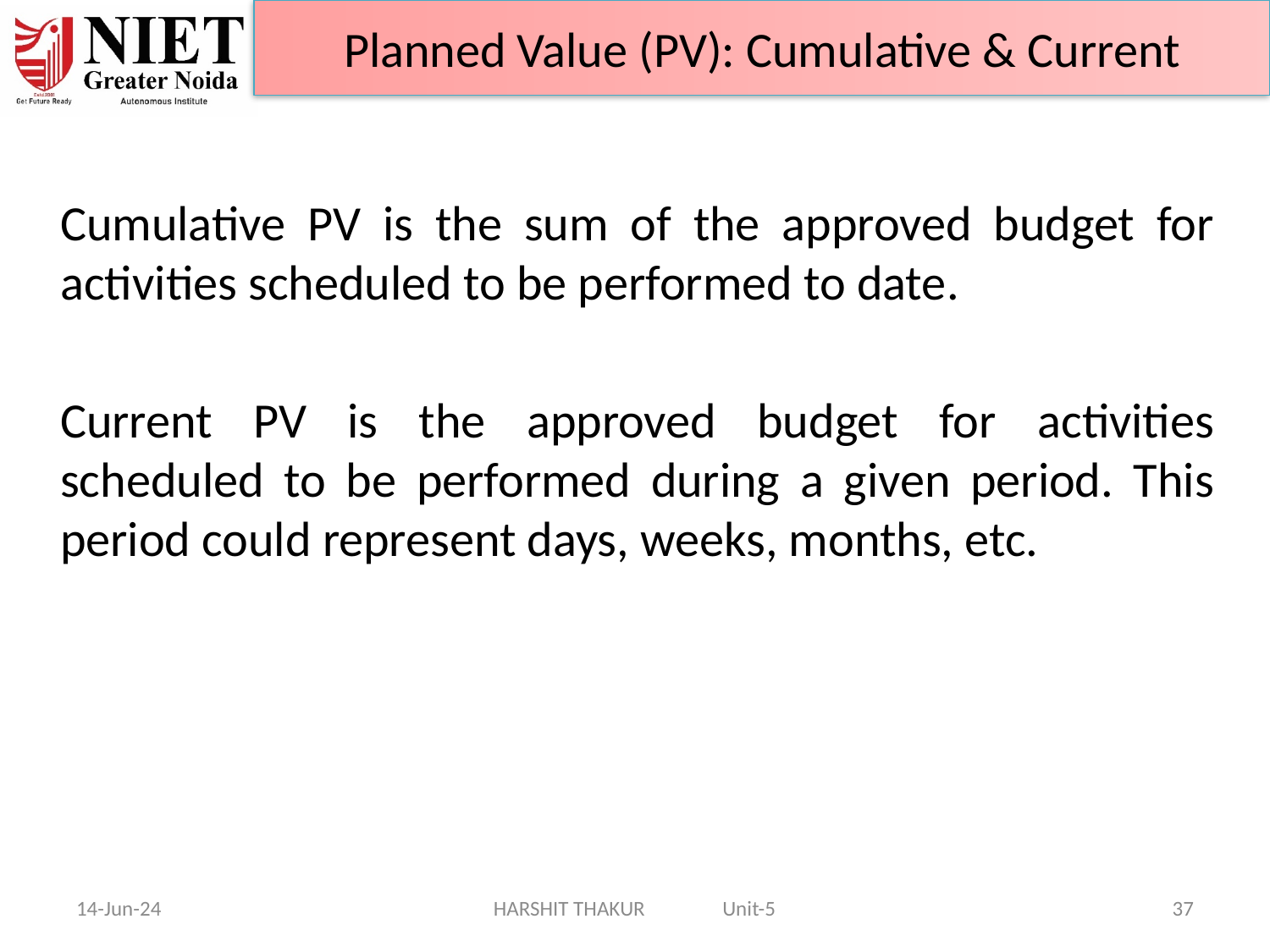

Planned Value (PV): Cumulative & Current

	Cumulative PV is the sum of the approved budget for activities scheduled to be performed to date.

	Current PV is the approved budget for activities scheduled to be performed during a given period. This period could represent days, weeks, months, etc.

14-Jun-24
HARSHIT THAKUR                Unit-5
37